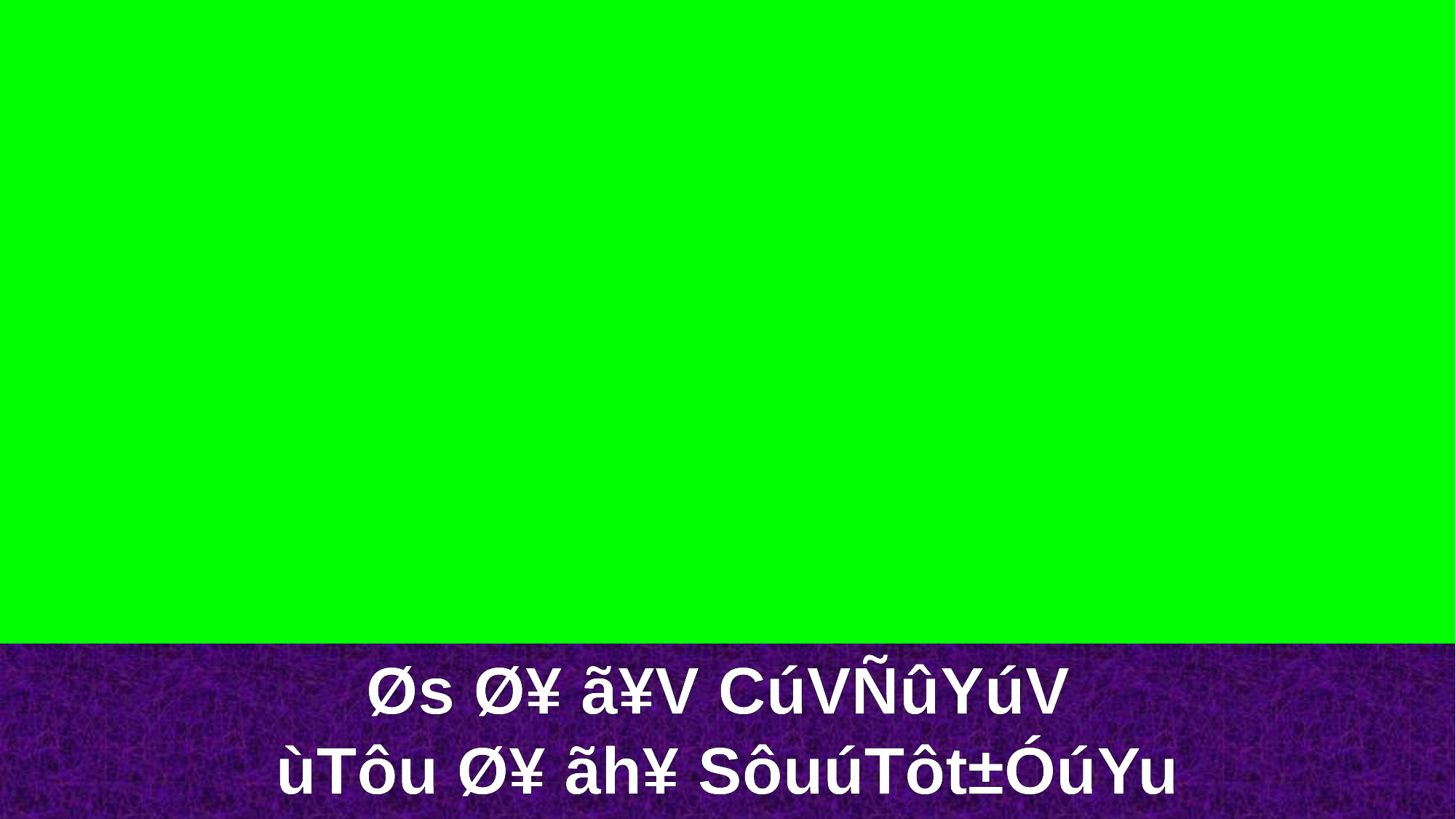

Øs Ø¥ ã¥V CúVÑûYúV
ùTôu Ø¥ ãh¥ SôuúTôt±ÓúYu